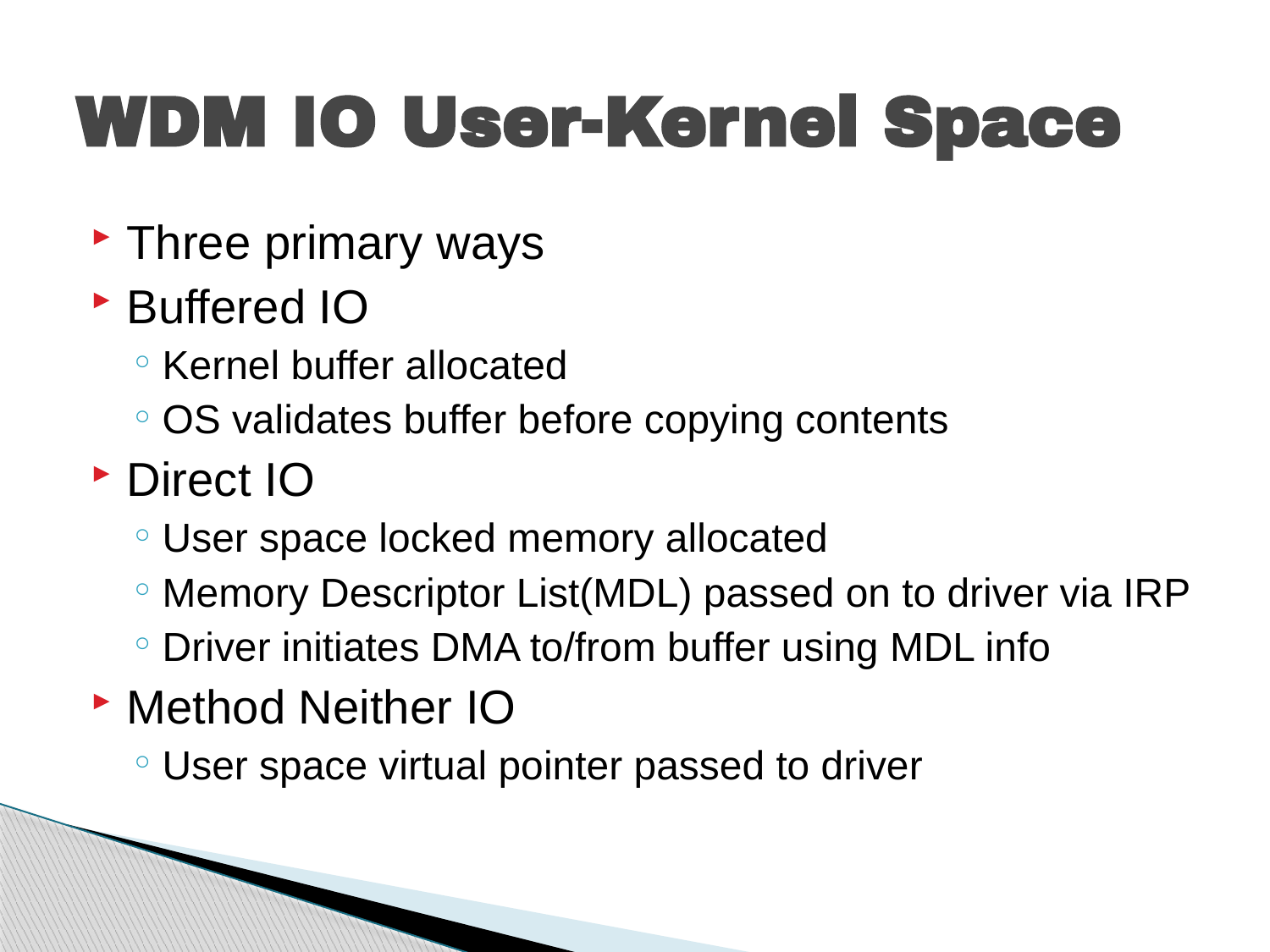

# WDM IO User-Kernel Space
Three primary ways
Buffered IO
Kernel buffer allocated
OS validates buffer before copying contents
Direct IO
User space locked memory allocated
Memory Descriptor List(MDL) passed on to driver via IRP
Driver initiates DMA to/from buffer using MDL info
Method Neither IO
User space virtual pointer passed to driver